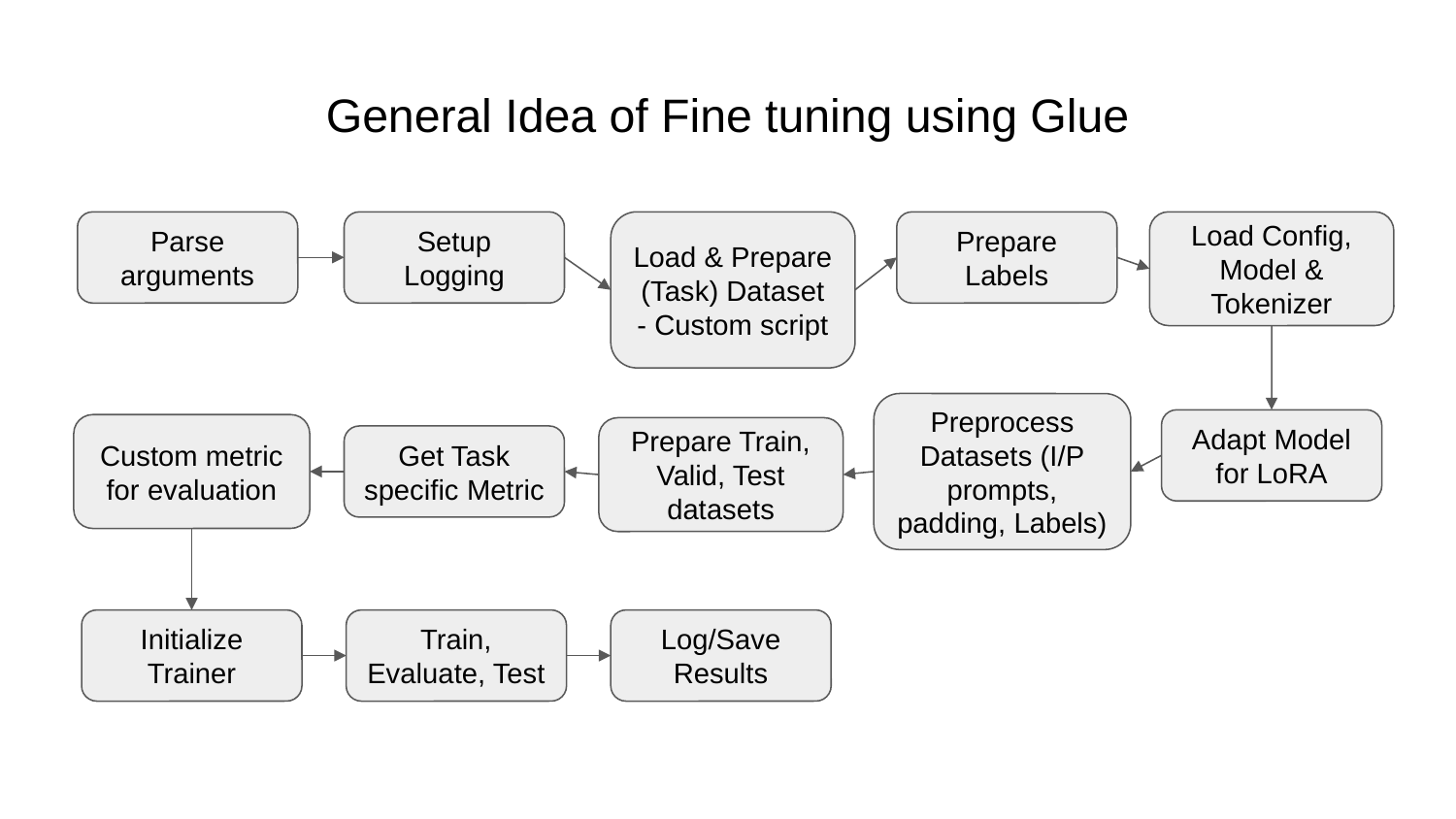

# General Idea of Fine tuning using Glue
Parse arguments
Setup Logging
Load & Prepare (Task) Dataset - Custom script
Prepare Labels
Load Config, Model & Tokenizer
Preprocess Datasets (I/P prompts, padding, Labels)
Adapt Model for LoRA
Custom metric for evaluation
Prepare Train, Valid, Test datasets
Get Task specific Metric
Initialize Trainer
Train, Evaluate, Test
Log/Save Results